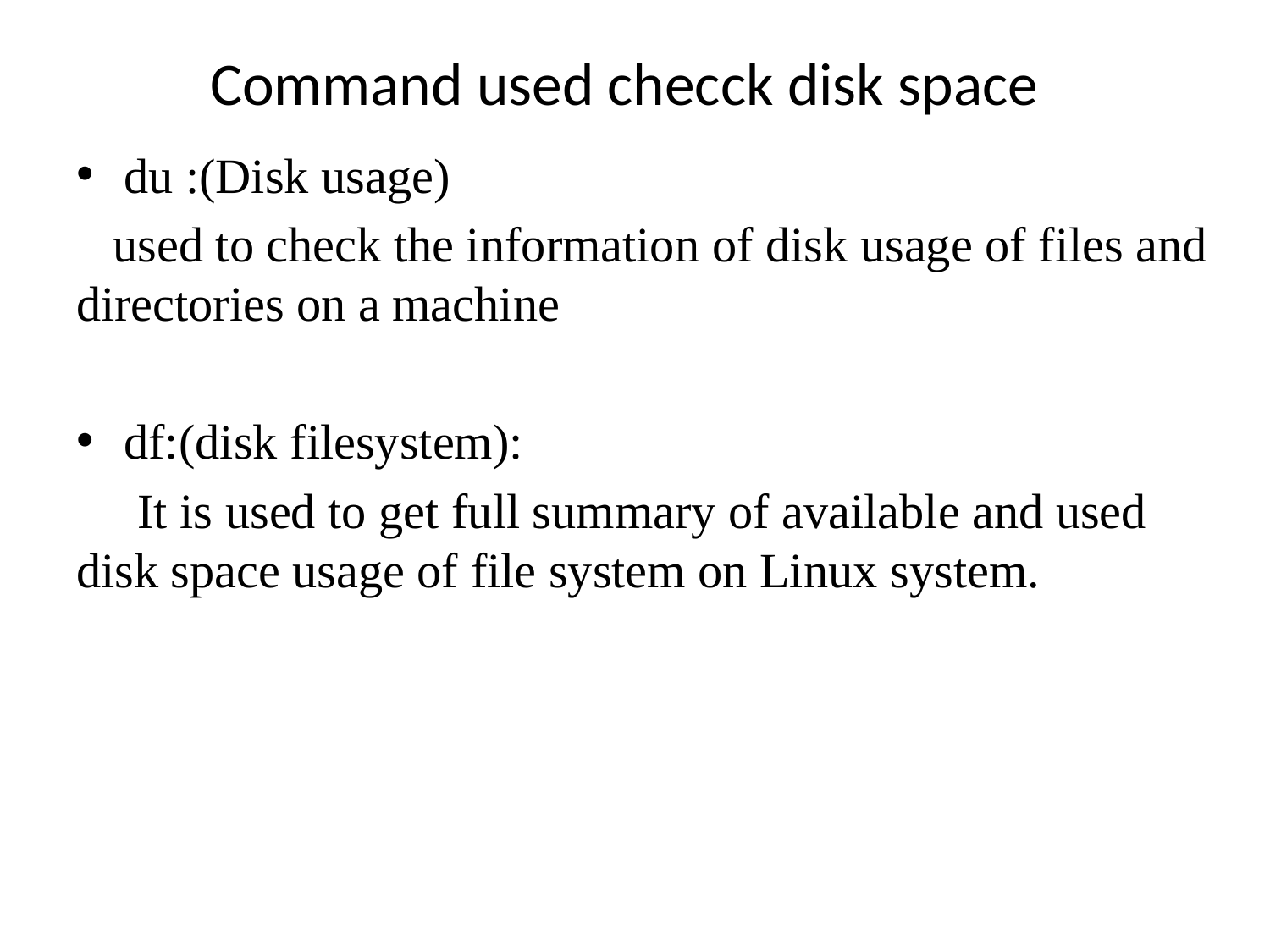

# Command used checck disk space
du :(Disk usage)
   used to check the information of disk usage of files and directories on a machine

df:(disk filesystem):
     It is used to get full summary of available and used disk space usage of file system on Linux system.